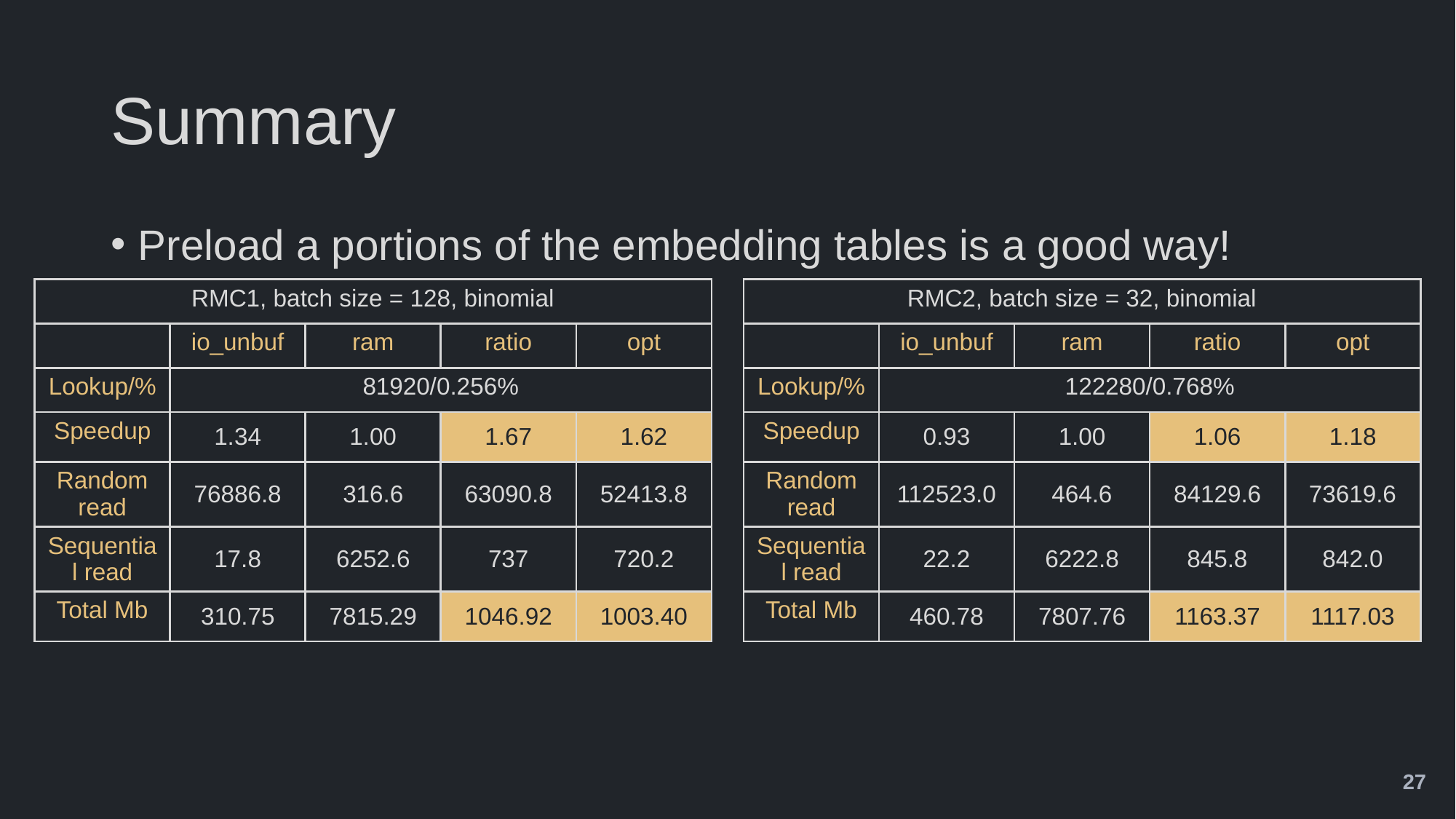

# Summary
Preload a portions of the embedding tables is a good way!

| RMC1, batch size = 128, binomial |  |  |  |  |
| --- | --- | --- | --- | --- |
|  | io\_unbuf | ram | ratio | opt |
| Lookup/% | 81920/0.256% |  |  |  |
| Speedup | 1.34 | 1.00 | 1.67 | 1.62 |
| Random read | 76886.8 | 316.6 | 63090.8 | 52413.8 |
| Sequential read | 17.8 | 6252.6 | 737 | 720.2 |
| Total Mb | 310.75 | 7815.29 | 1046.92 | 1003.40 |
| RMC2, batch size = 32, binomial |  |  |  |  |
| --- | --- | --- | --- | --- |
|  | io\_unbuf | ram | ratio | opt |
| Lookup/% | 122280/0.768% |  |  |  |
| Speedup | 0.93 | 1.00 | 1.06 | 1.18 |
| Random read | 112523.0 | 464.6 | 84129.6 | 73619.6 |
| Sequential read | 22.2 | 6222.8 | 845.8 | 842.0 |
| Total Mb | 460.78 | 7807.76 | 1163.37 | 1117.03 |
27